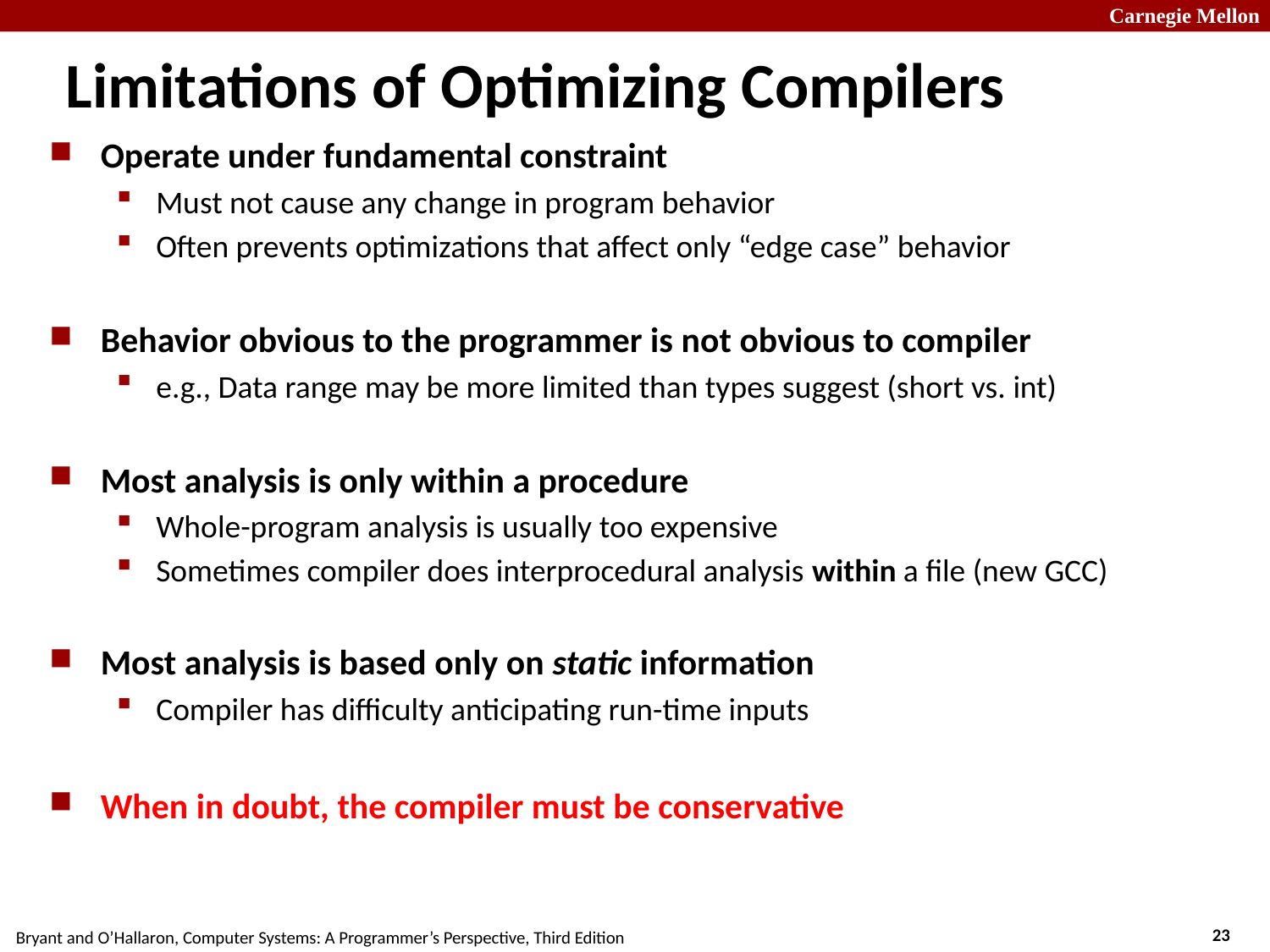

# Limitations of Optimizing Compilers
Operate under fundamental constraint
Must not cause any change in program behavior
Often prevents optimizations that affect only “edge case” behavior

Behavior obvious to the programmer is not obvious to compiler
e.g., Data range may be more limited than types suggest (short vs. int)

Most analysis is only within a procedure
Whole-program analysis is usually too expensive
Sometimes compiler does interprocedural analysis within a file (new GCC)

Most analysis is based only on static information
Compiler has difficulty anticipating run-time inputs

When in doubt, the compiler must be conservative